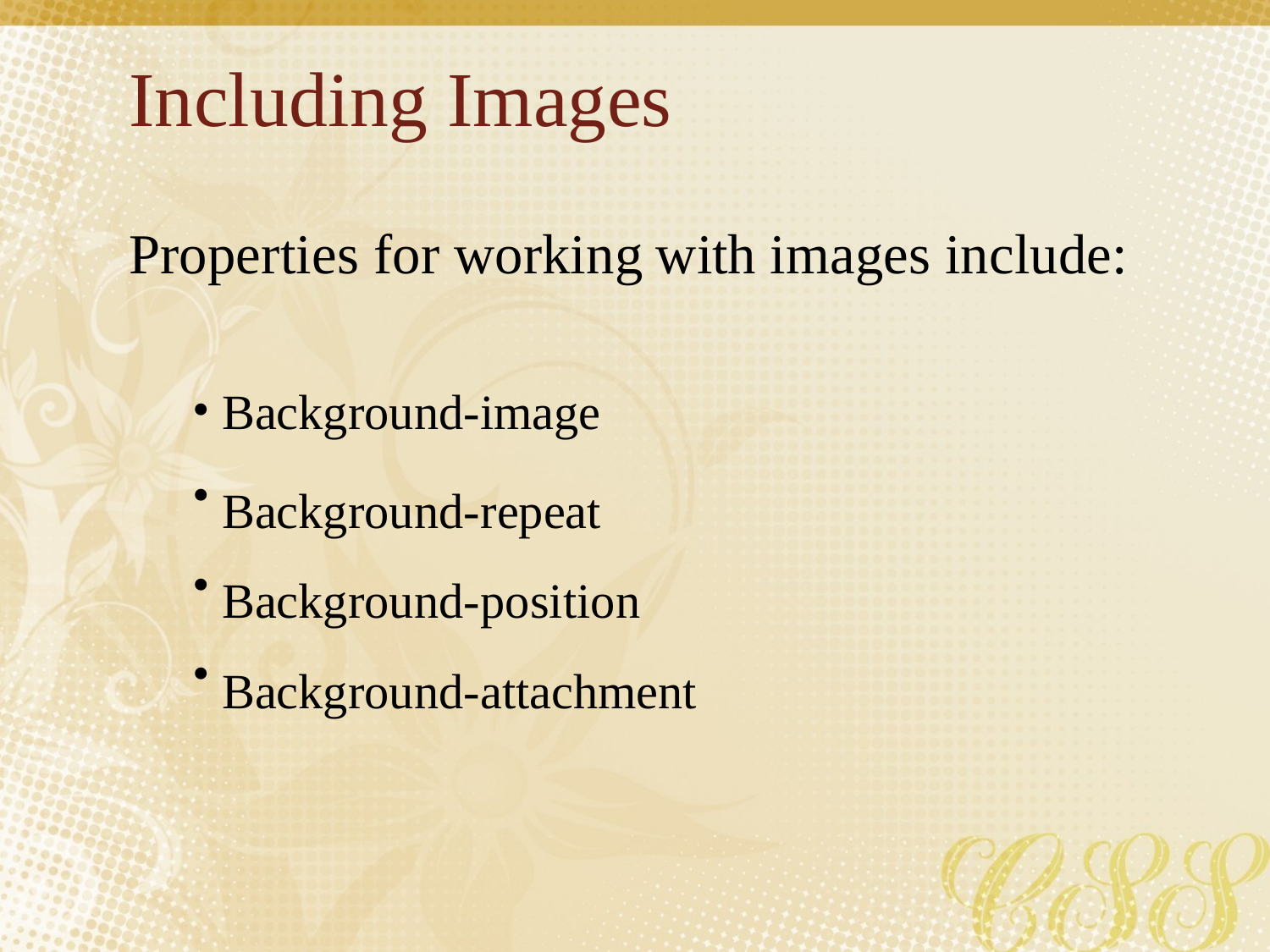

Including Images
Properties for working
with
images
include:
•
•
•
•
Background-image
Background-repeat Background-position Background-attachment